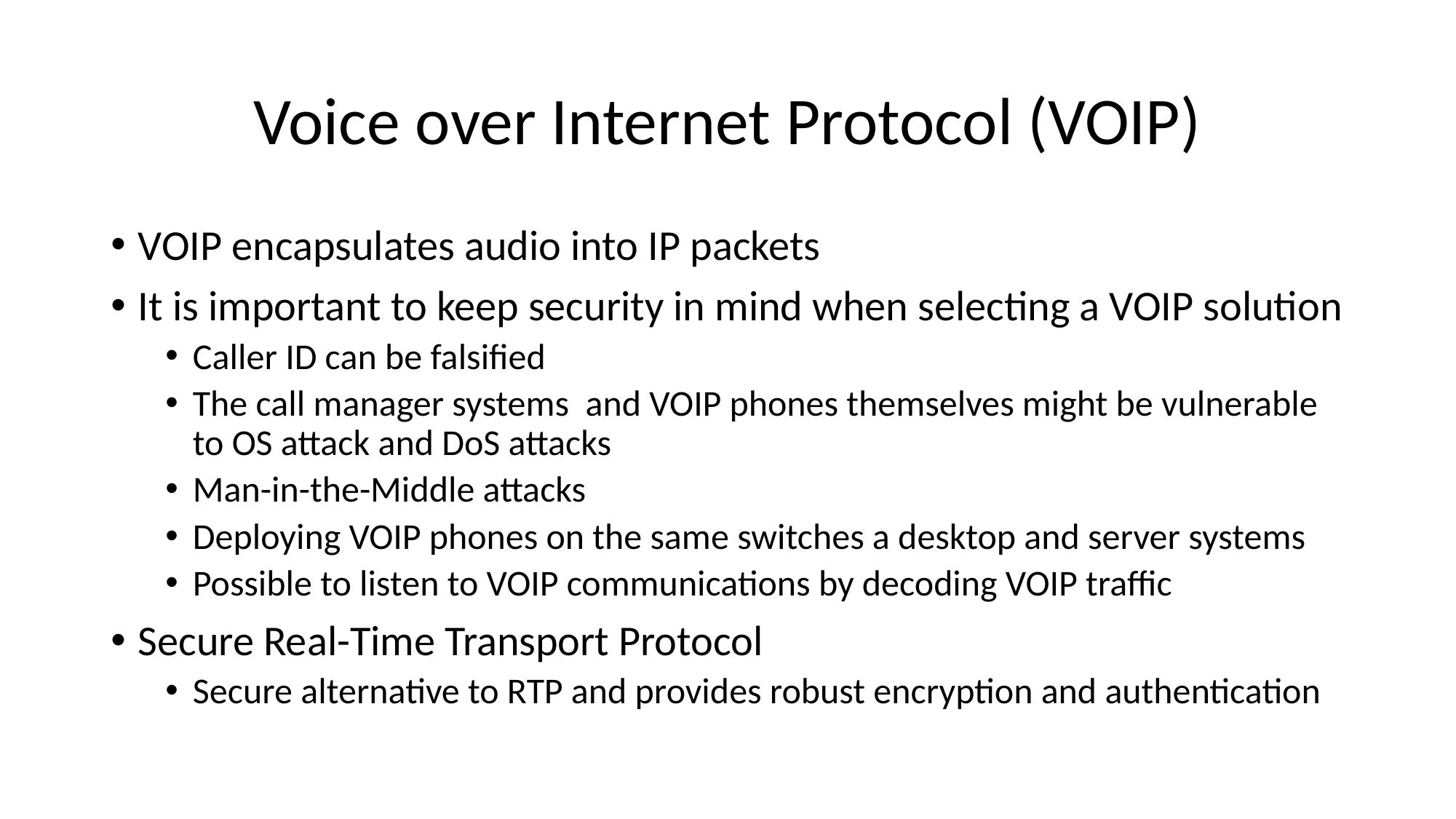

# Voice over Internet Protocol (VOIP)
VOIP encapsulates audio into IP packets
It is important to keep security in mind when selecting a VOIP solution
Caller ID can be falsified
The call manager systems  and VOIP phones themselves might be vulnerable to OS attack and DoS attacks
Man-in-the-Middle attacks
Deploying VOIP phones on the same switches a desktop and server systems
Possible to listen to VOIP communications by decoding VOIP traffic
Secure Real-Time Transport Protocol
Secure alternative to RTP and provides robust encryption and authentication